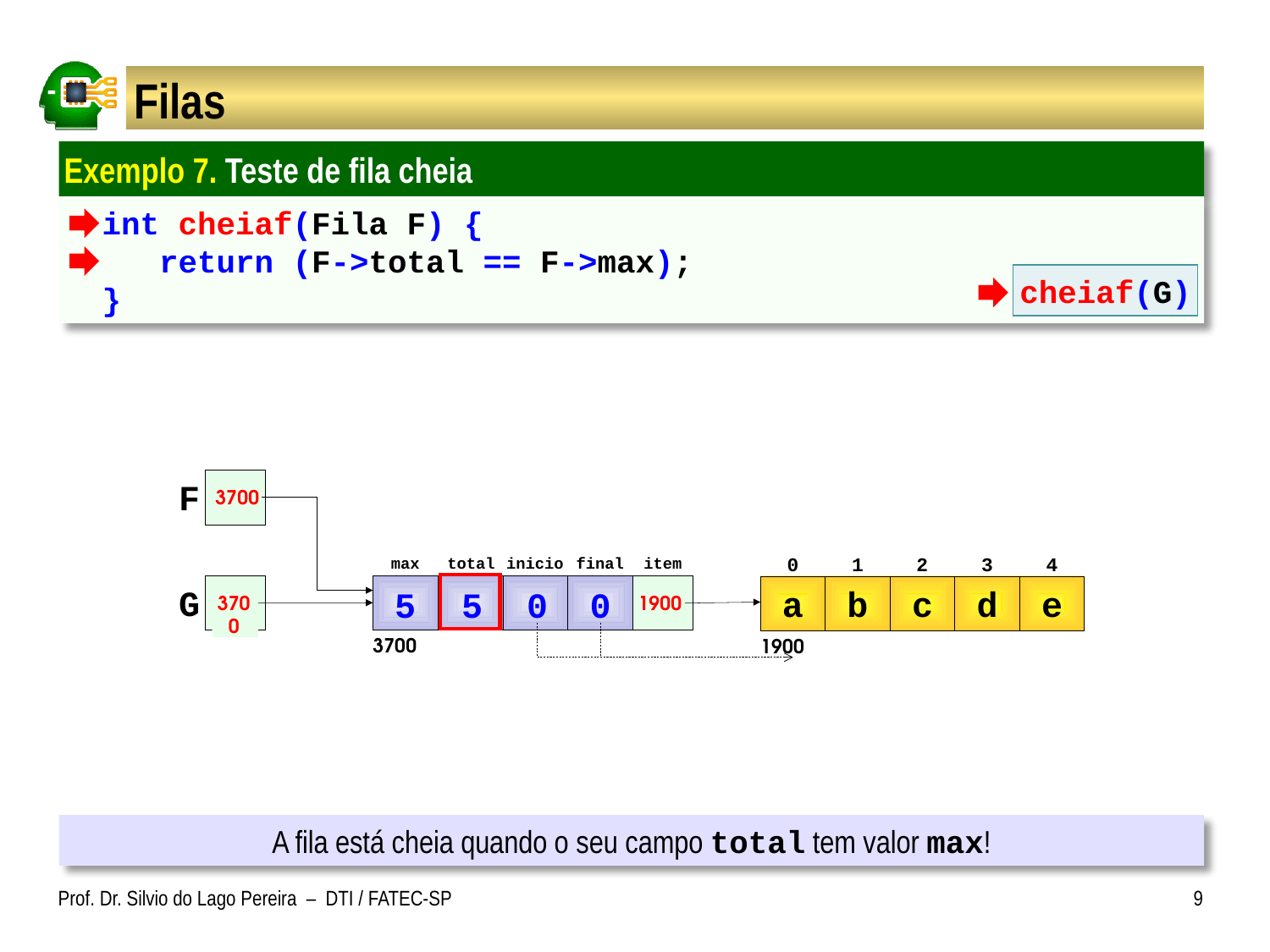

# Filas
Exemplo 7. Teste de fila cheia
  int cheiaf(Fila F) {
     return (F->total == F->max);
  }

cheiaf(G)

F
3700
0
1
2
3
4
a
b
c
d
e
1900
1900
final
item
max
total
inicio

3700

G
5
5
0
0
3700

A fila está cheia quando o seu campo total tem valor max!
Prof. Dr. Silvio do Lago Pereira  –  DTI / FATEC-SP
9